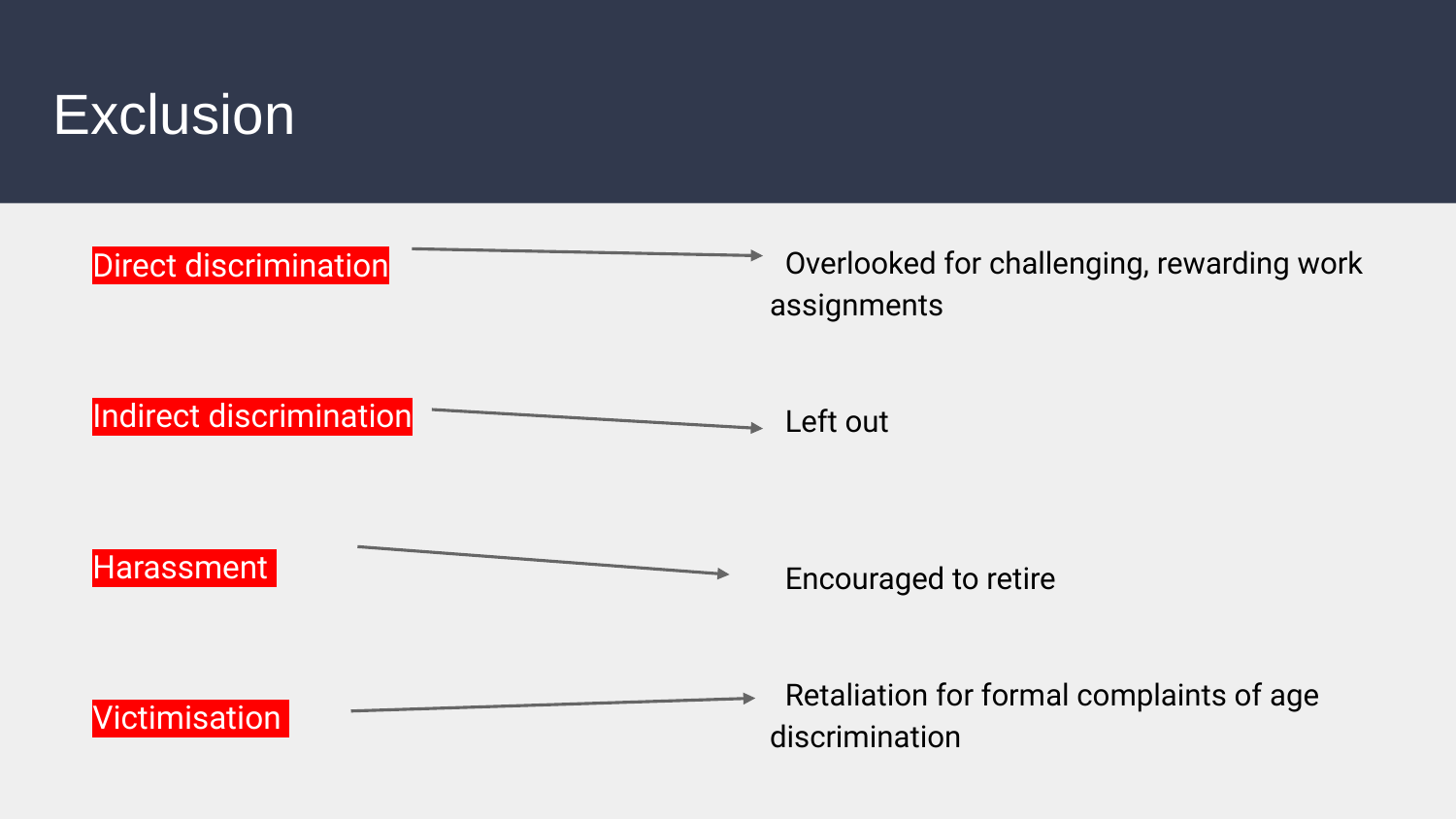

# Exclusion
Direct discrimination

Indirect discrimination

Harassment

Victimisation
  Overlooked for challenging, rewarding work   assignments
  Left out
  Encouraged to retire
  Retaliation for formal complaints of age discrimination